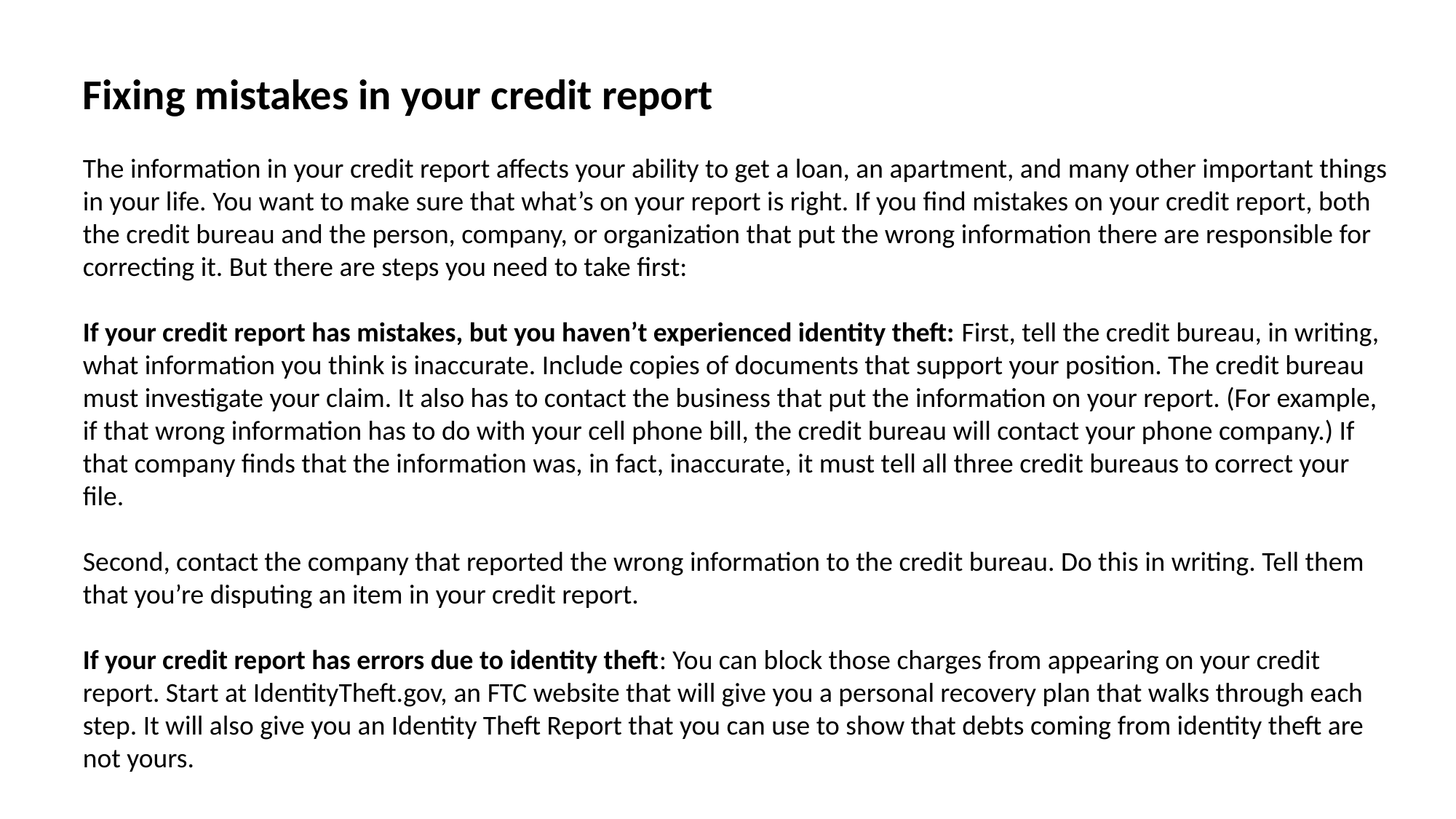

Fixing mistakes in your credit report

The information in your credit report affects your ability to get a loan, an apartment, and many other important things in your life. You want to make sure that what’s on your report is right. If you find mistakes on your credit report, both the credit bureau and the person, company, or organization that put the wrong information there are responsible for correcting it. But there are steps you need to take first:

If your credit report has mistakes, but you haven’t experienced identity theft: First, tell the credit bureau, in writing, what information you think is inaccurate. Include copies of documents that support your position. The credit bureau must investigate your claim. It also has to contact the business that put the information on your report. (For example, if that wrong information has to do with your cell phone bill, the credit bureau will contact your phone company.) If that company finds that the information was, in fact, inaccurate, it must tell all three credit bureaus to correct your file.

Second, contact the company that reported the wrong information to the credit bureau. Do this in writing. Tell them that you’re disputing an item in your credit report.

If your credit report has errors due to identity theft: You can block those charges from appearing on your credit report. Start at IdentityTheft.gov, an FTC website that will give you a personal recovery plan that walks through each step. It will also give you an Identity Theft Report that you can use to show that debts coming from identity theft are not yours.